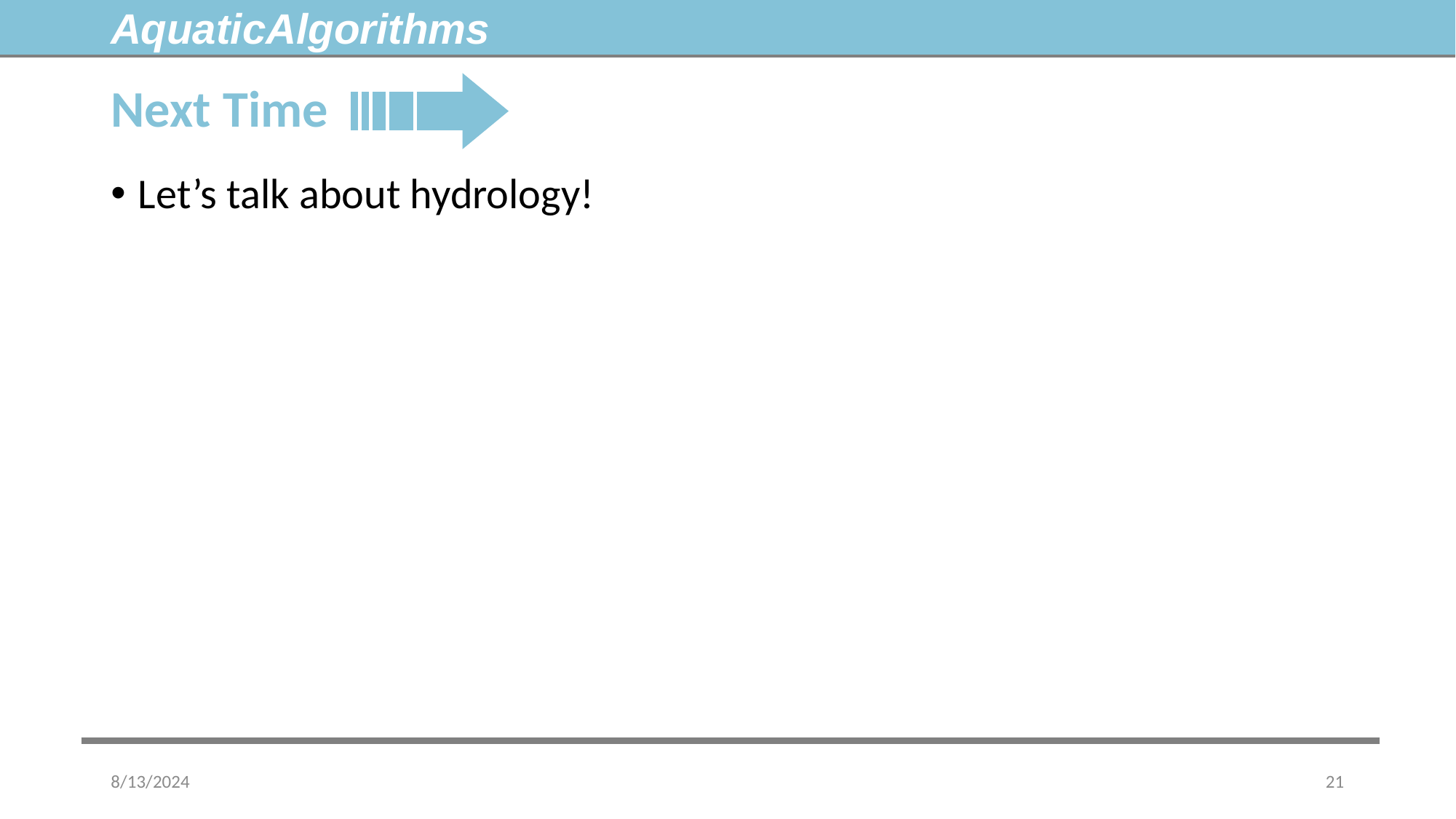

AquaticAlgorithms

# Next Time
Let’s talk about hydrology!
8/13/2024

21